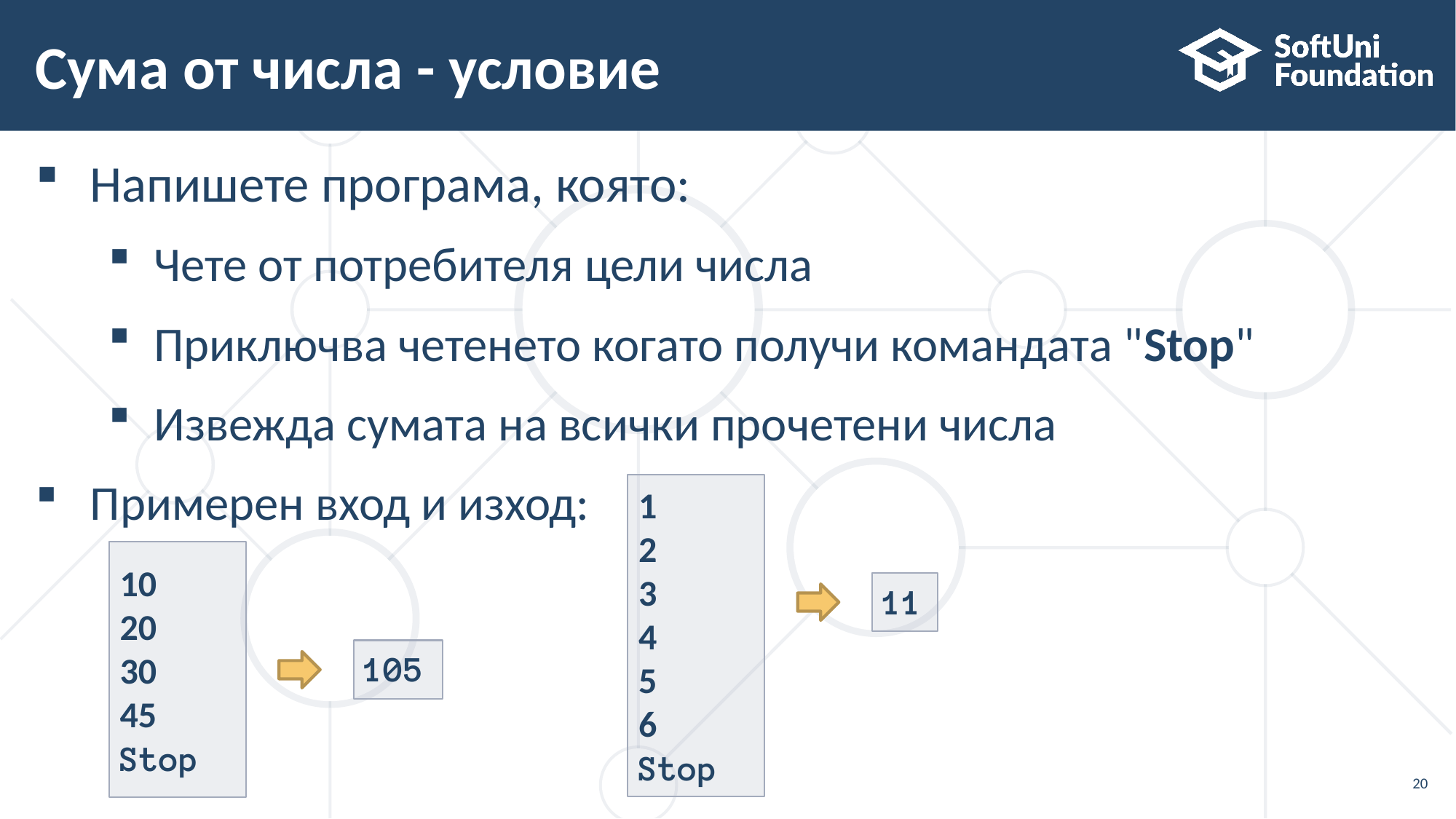

# Сума от числа - условие
Напишете програма, която:
Чете от потребителя цели числа
Приключва четенето когато получи командата "Stop"
Извежда сумата на всички прочетени числа
Примерен вход и изход:

1
2
3
4
5
6
Stop
10
20
30
45
Stop
11

105

20